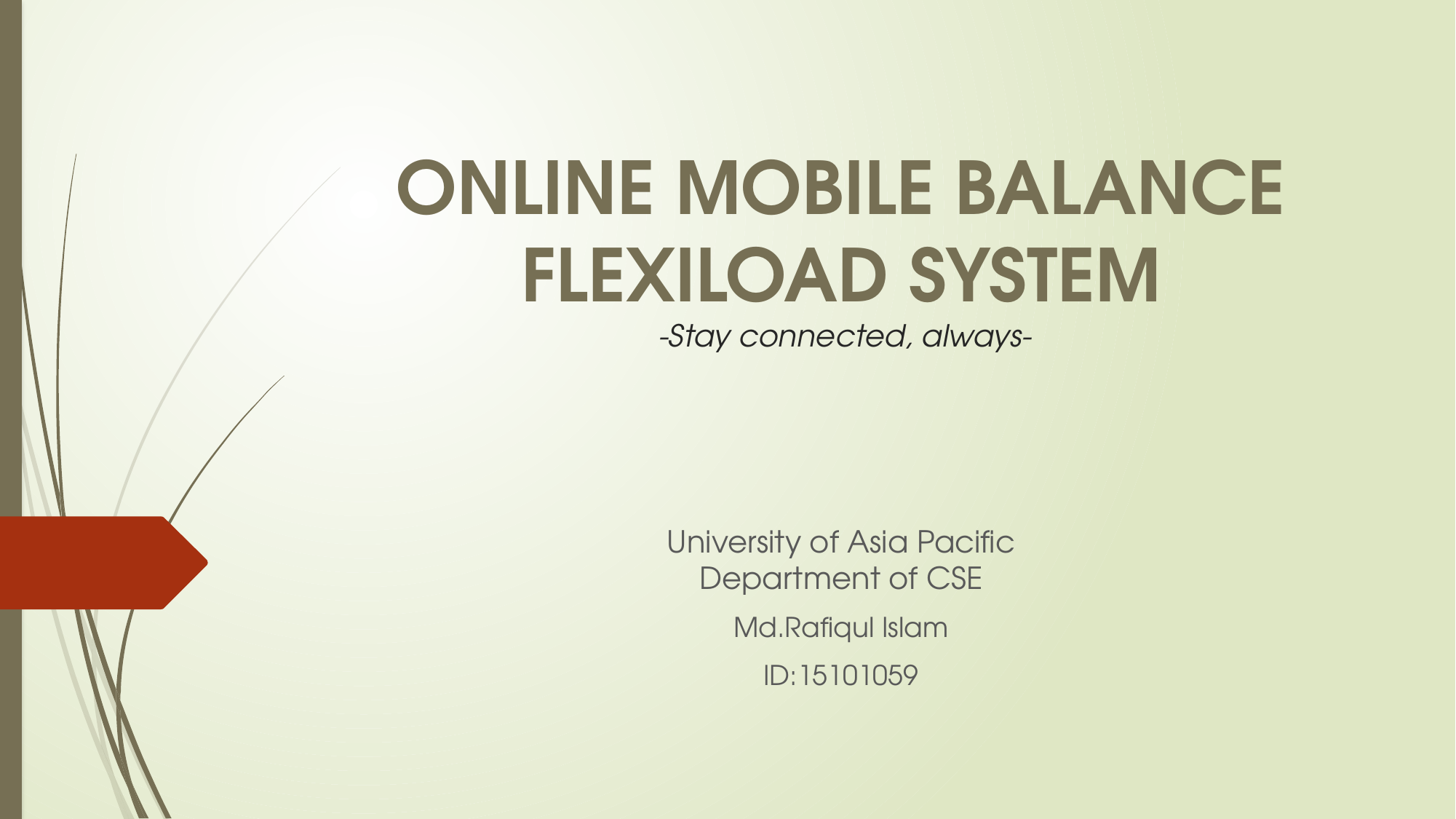

# ONLINE MOBILE BALANCE FLEXILOAD SYSTEM -Stay connected, always-
University of Asia Pacific
Department of CSE
Md.Rafiqul Islam
ID:15101059